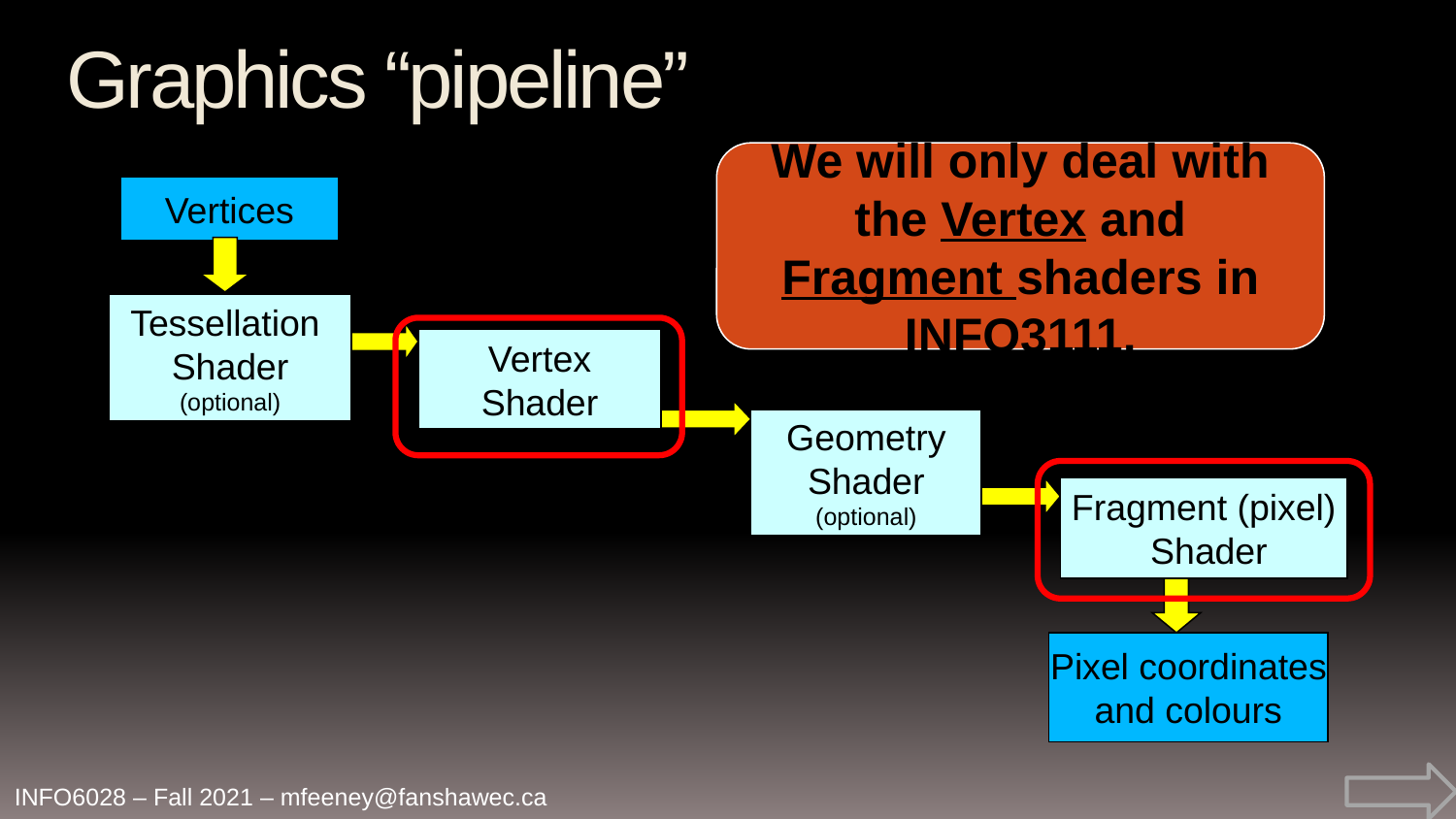

Graphics “pipeline”
We will only deal with the Vertex and Fragment shaders in INFO3111.
Vertices

Tessellation
Shader
(optional)

Vertex
Shader

Geometry
Shader
(optional)

Fragment (pixel)
 Shader

Pixel coordinates
and colours